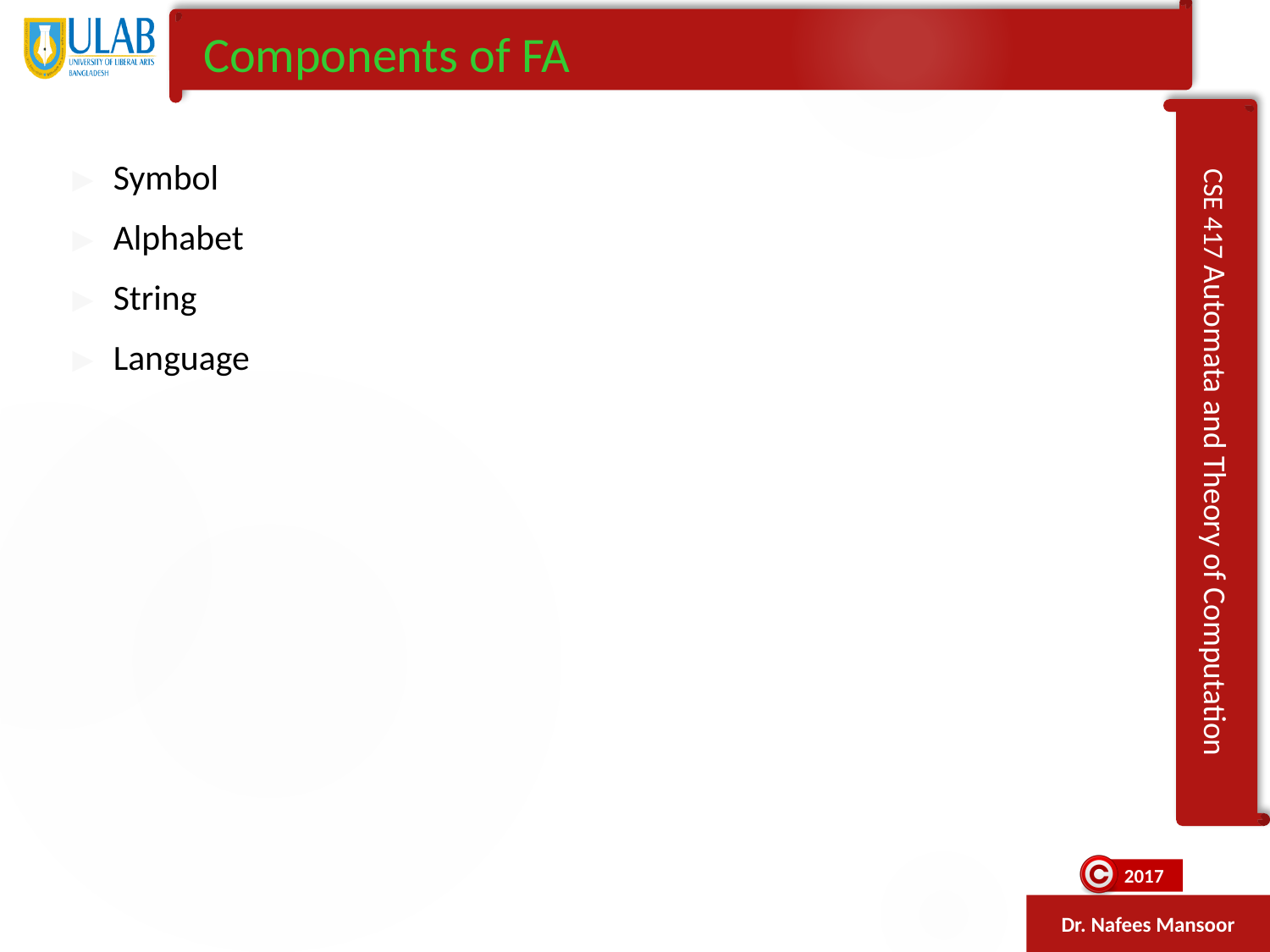

Components of FA
Symbol
Alphabet
String
Language